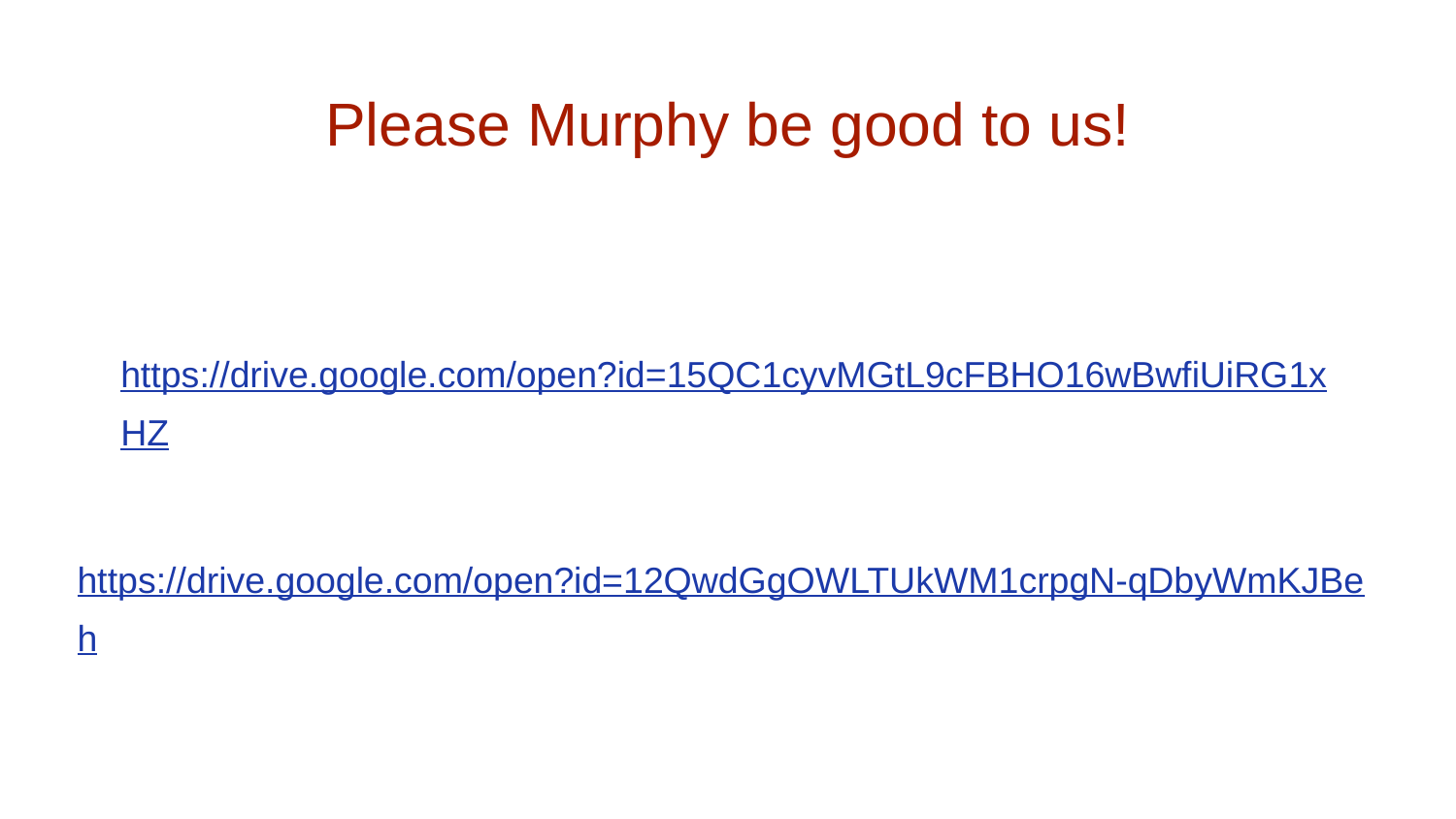

# Please Murphy be good to us!
https://drive.google.com/open?id=15QC1cyvMGtL9cFBHO16wBwfiUiRG1xHZ
https://drive.google.com/open?id=12QwdGgOWLTUkWM1crpgN-qDbyWmKJBeh